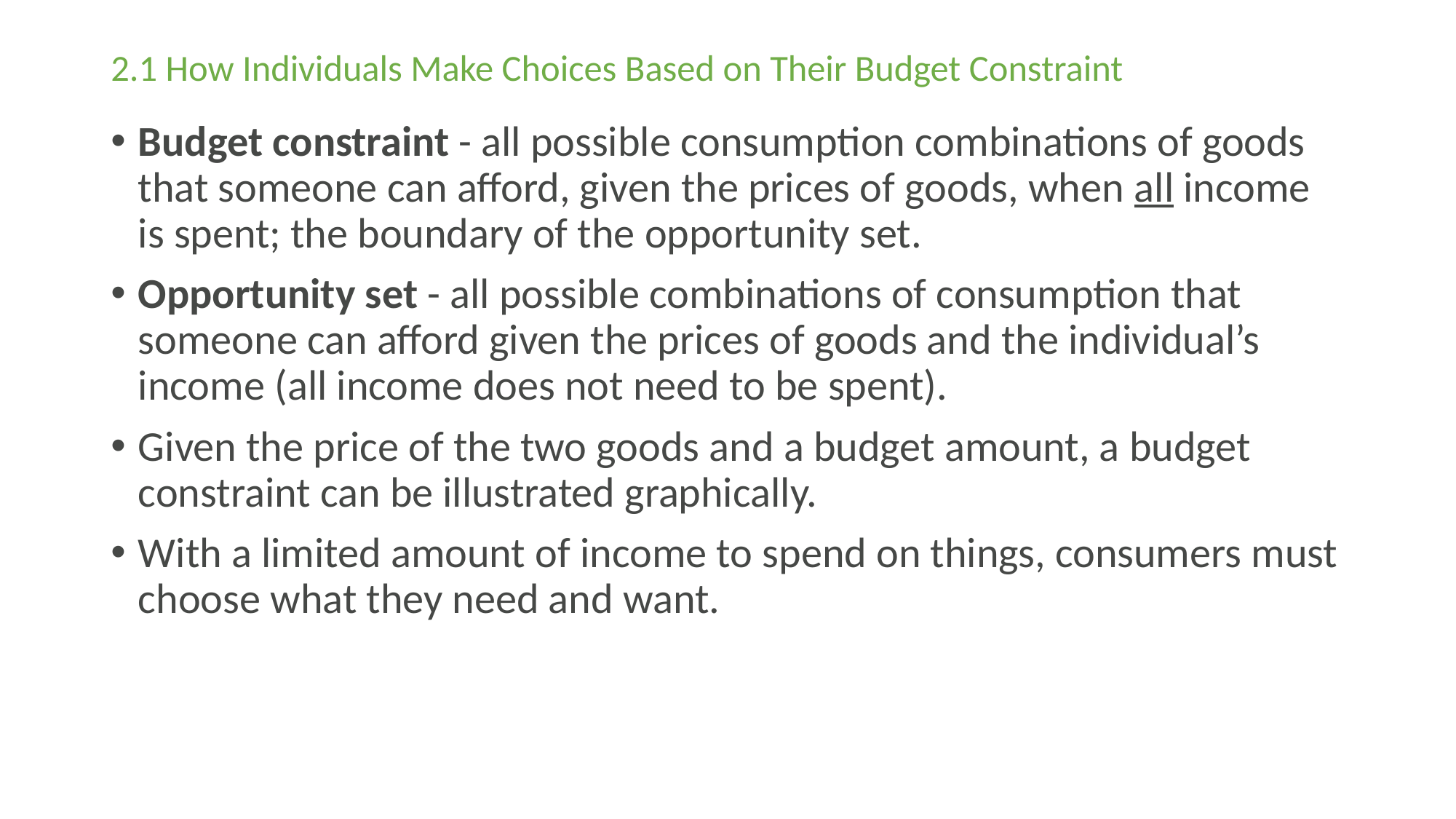

# 2.1 How Individuals Make Choices Based on Their Budget Constraint
Budget constraint - all possible consumption combinations of goods that someone can afford, given the prices of goods, when all income is spent; the boundary of the opportunity set.
Opportunity set - all possible combinations of consumption that someone can afford given the prices of goods and the individual’s income (all income does not need to be spent).
Given the price of the two goods and a budget amount, a budget constraint can be illustrated graphically.
With a limited amount of income to spend on things, consumers must choose what they need and want.